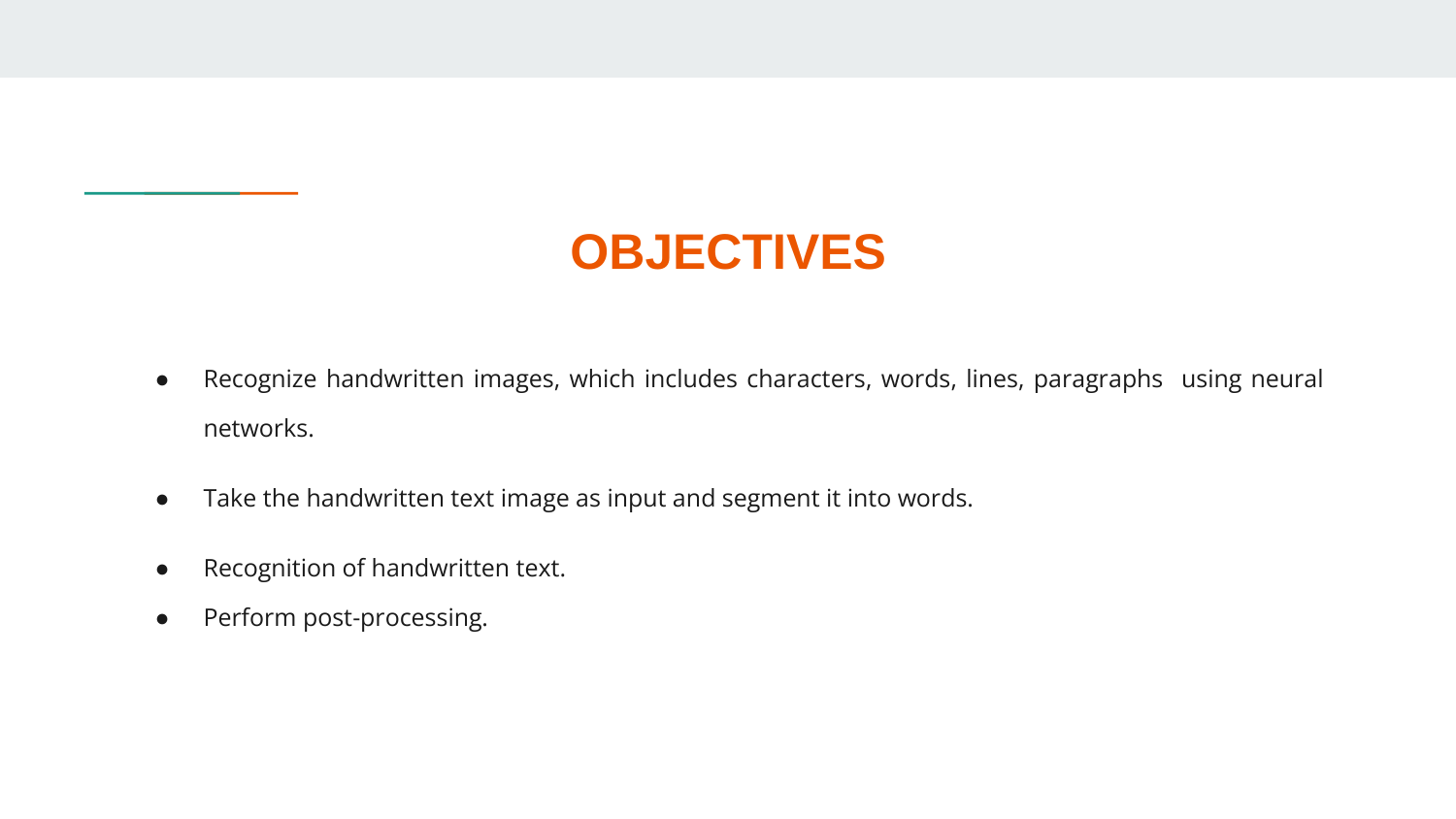

# OBJECTIVES
Recognize handwritten images, which includes characters, words, lines, paragraphs  using neural networks.
Take the handwritten text image as input and segment it into words.
Recognition of handwritten text.
Perform post-processing.